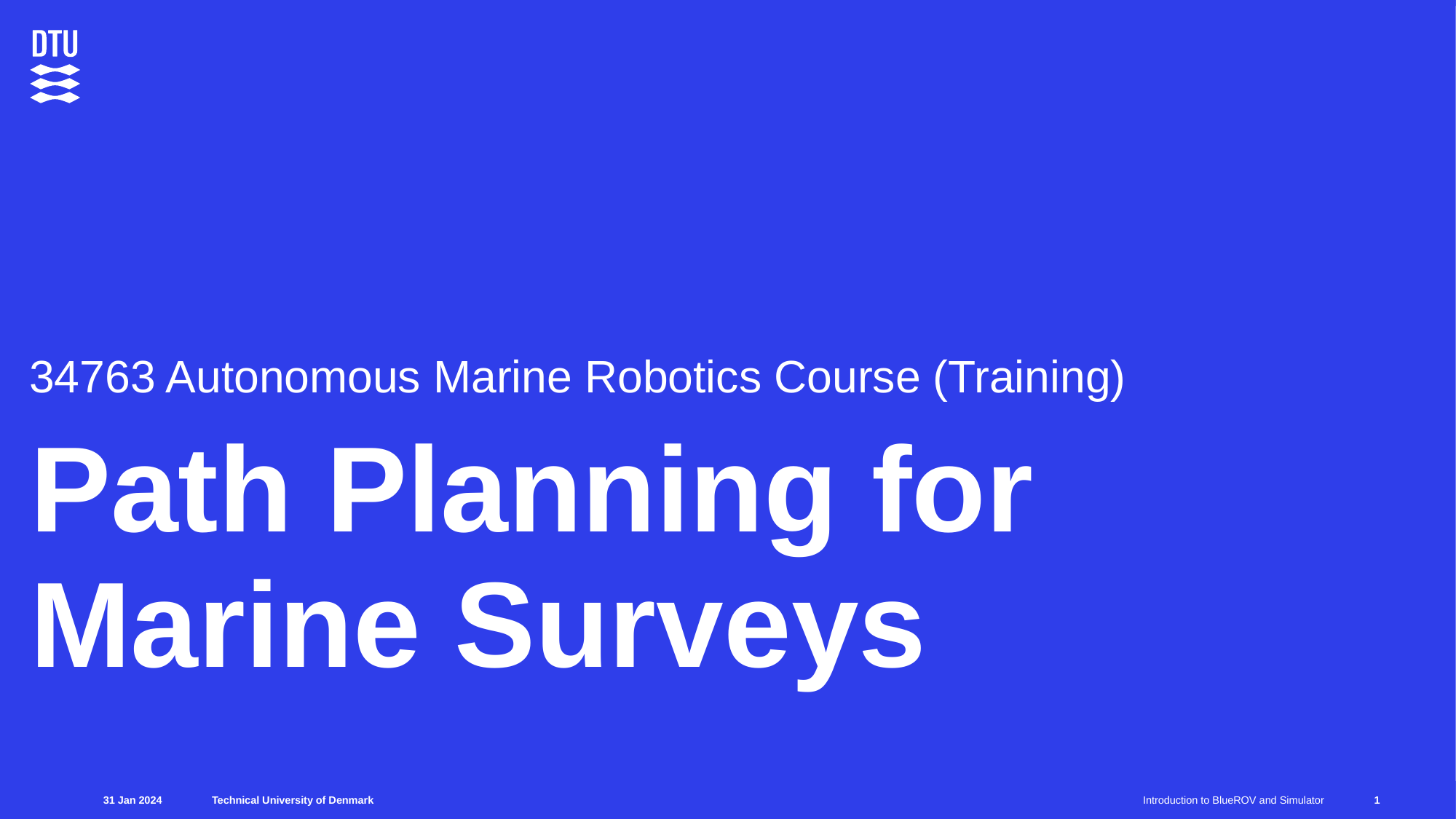

34763 Autonomous Marine Robotics Course (Training)
# Path Planning for Marine Surveys
31 Jan 2024
Introduction to BlueROV and Simulator
1